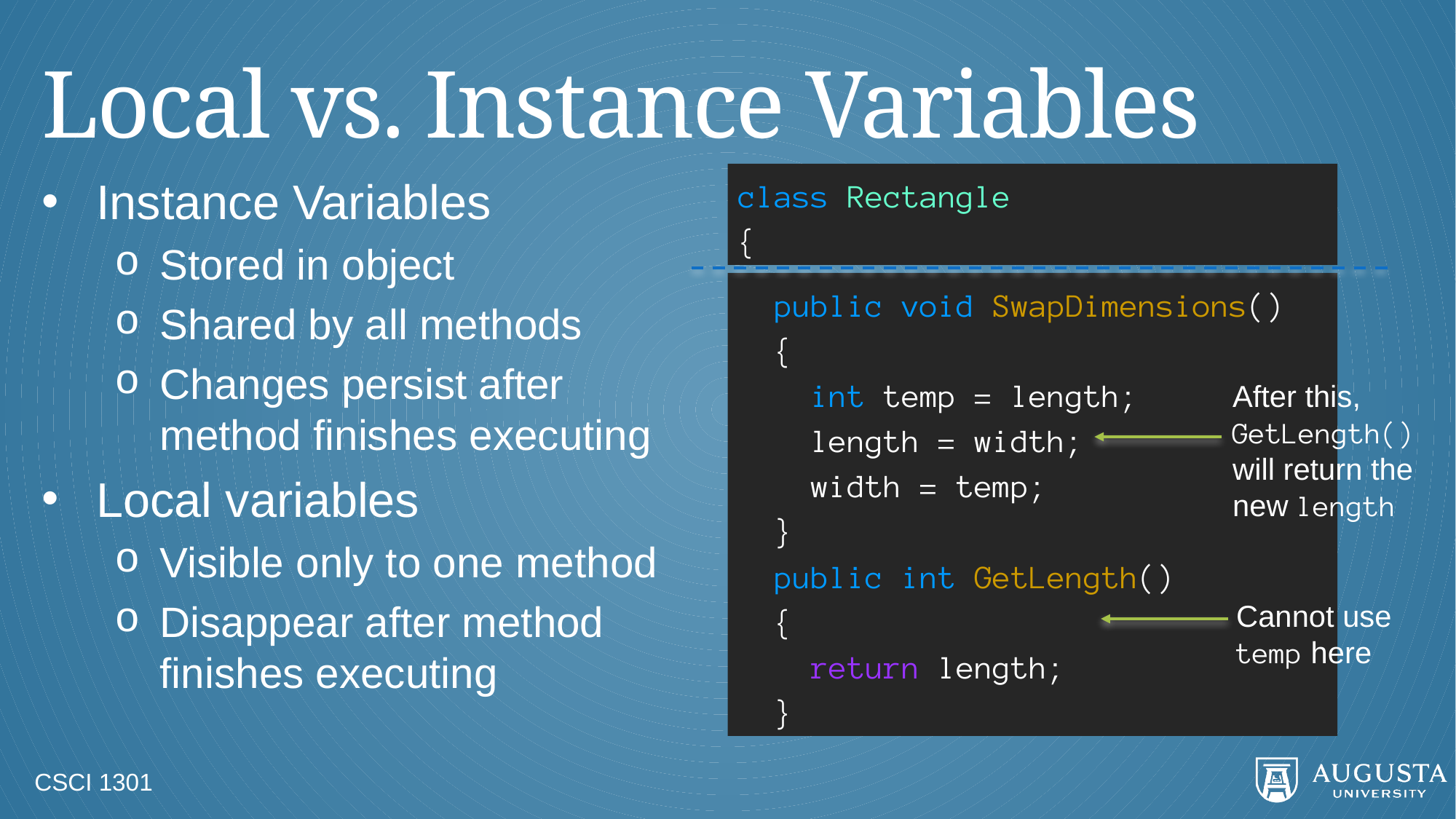

# Local vs. Instance Variables
Instance Variables
Stored in object
Shared by all methods
Changes persist after method finishes executing
Local variables
Visible only to one method
Disappear after method finishes executing
class Rectangle
{
  public void SwapDimensions()
  {
    int temp = length;
    length = width;
    width = temp;
  }
  public int GetLength()
  {
    return length;
  }
After this, GetLength() will return the new length
Cannot use temp here
CSCI 1301